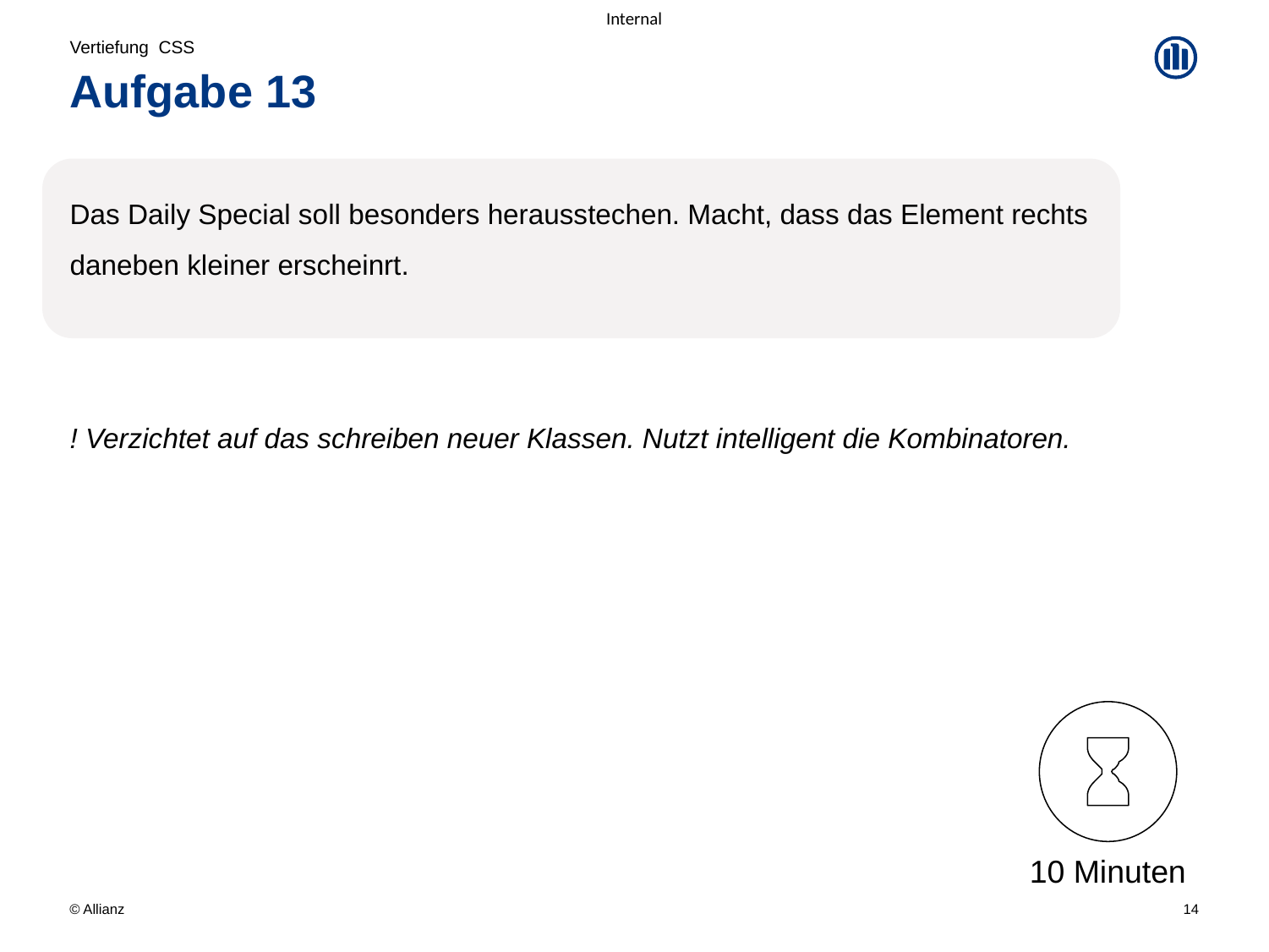

Vertiefung  CSS
# Aufgabe 13

Das Daily Special soll besonders herausstechen. Macht, dass das Element rechts daneben kleiner erscheinrt.

! Verzichtet auf das schreiben neuer Klassen. Nutzt intelligent die Kombinatoren.

10 Minuten
14